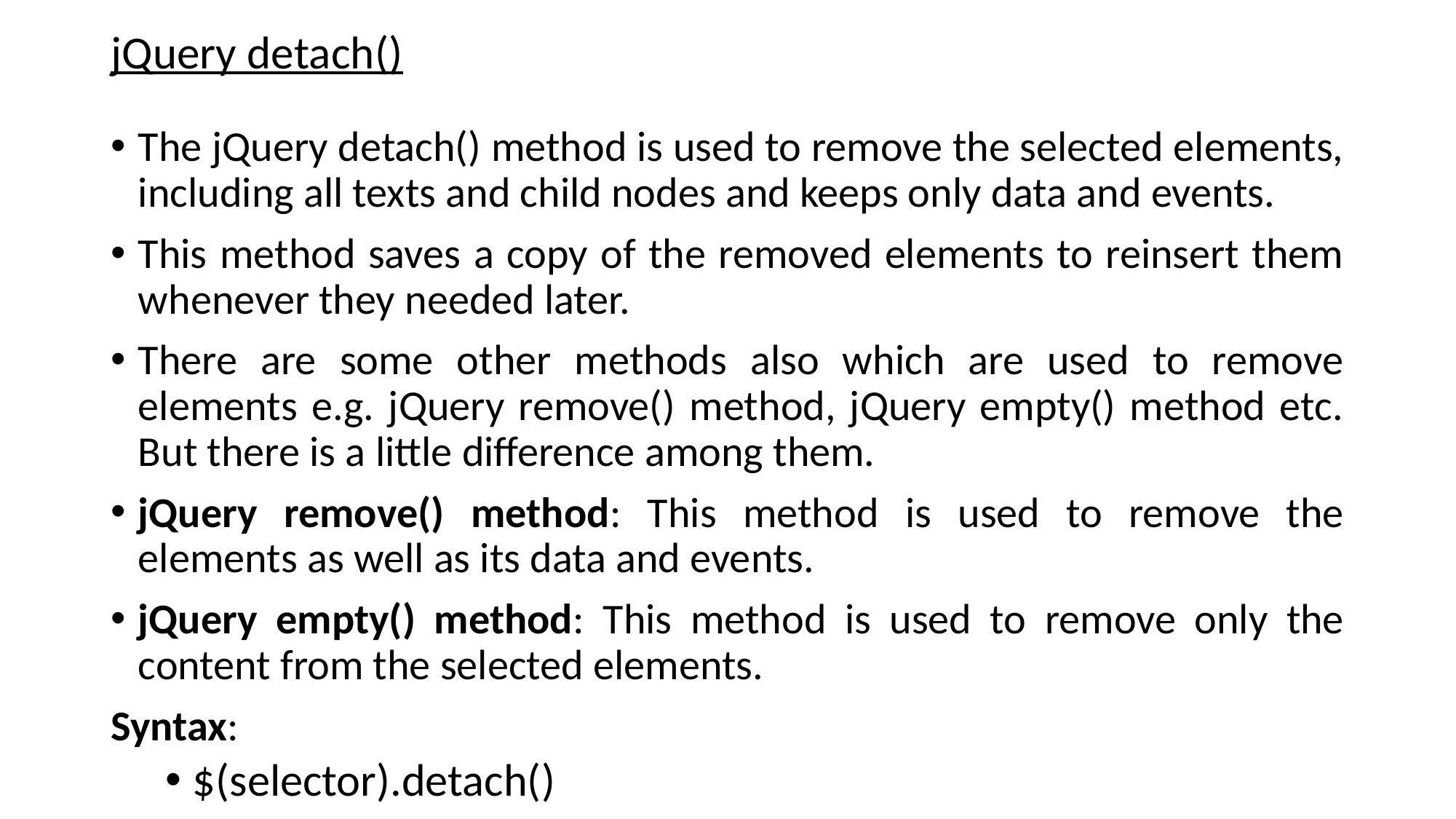

# jQuery detach()
The jQuery detach() method is used to remove the selected elements, including all texts and child nodes and keeps only data and events.
This method saves a copy of the removed elements to reinsert them whenever they needed later.
There are some other methods also which are used to remove elements e.g. jQuery remove() method, jQuery empty() method etc. But there is a little difference among them.
jQuery remove() method: This method is used to remove the elements as well as its data and events.
jQuery empty() method: This method is used to remove only the content from the selected elements.
Syntax:
$(selector).detach()